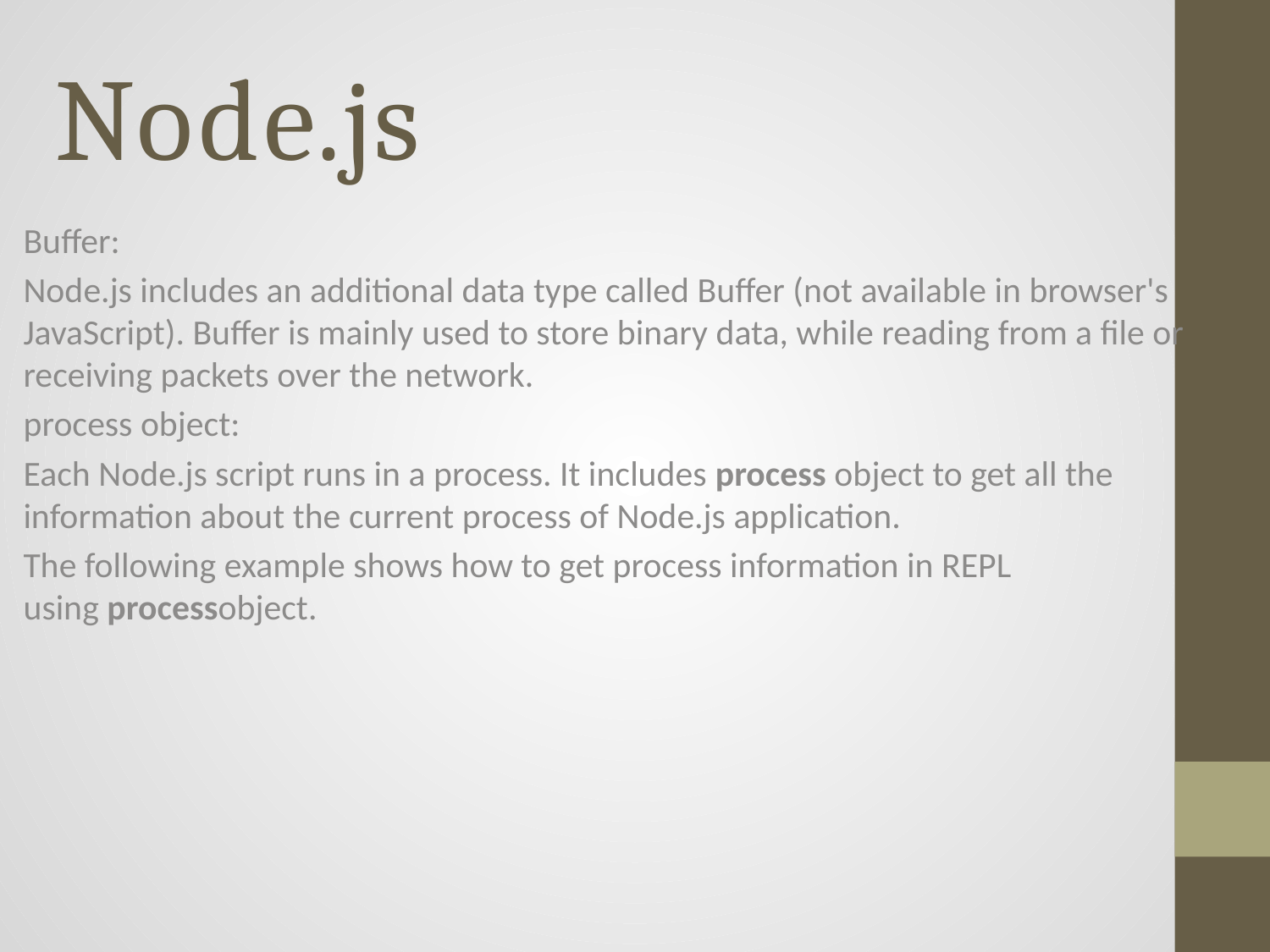

# Node.js
Buffer:
Node.js includes an additional data type called Buffer (not available in browser's JavaScript). Buffer is mainly used to store binary data, while reading from a file or receiving packets over the network.
process object:
Each Node.js script runs in a process. It includes process object to get all the information about the current process of Node.js application.
The following example shows how to get process information in REPL using processobject.